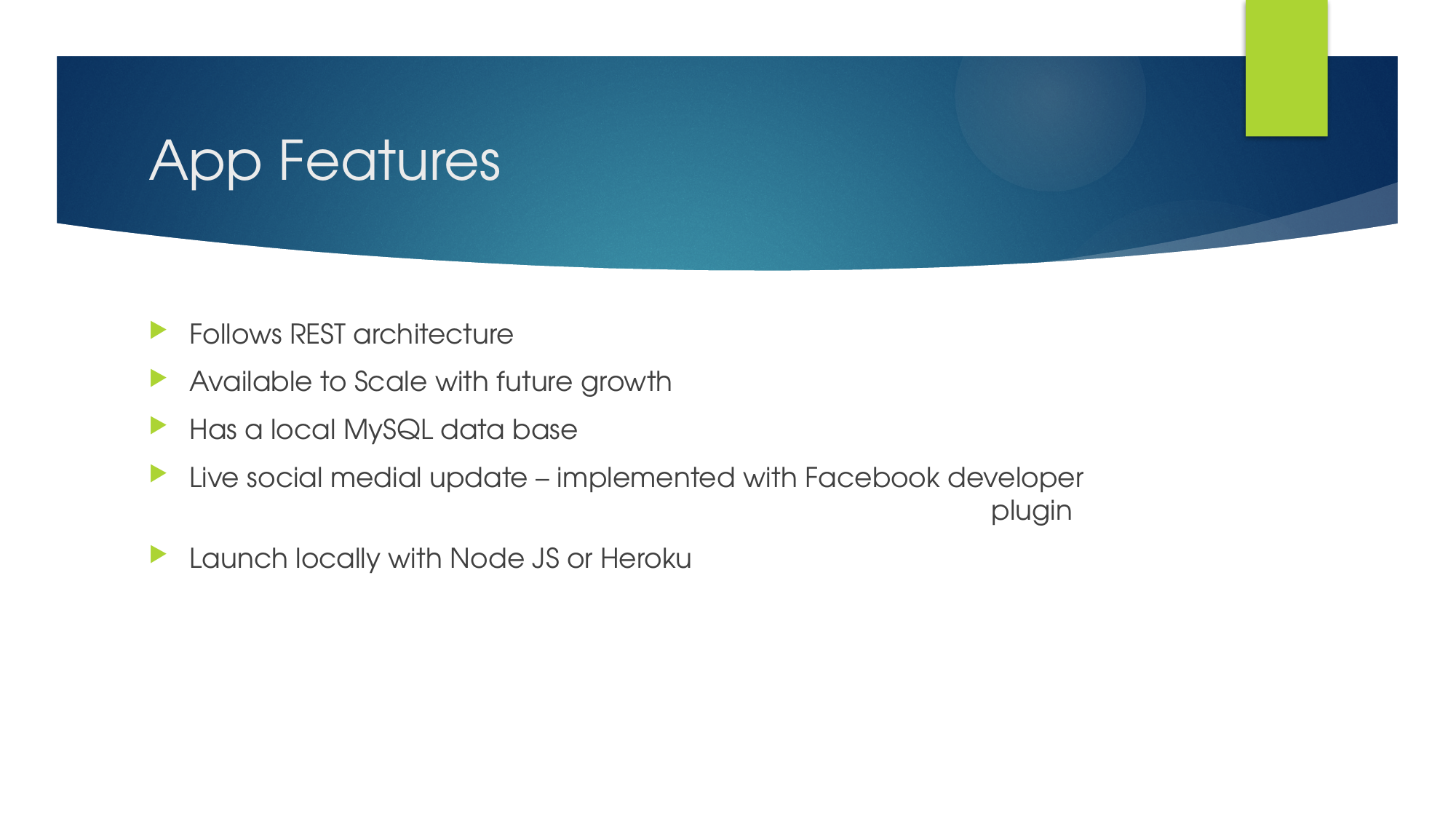

# App Features
Follows REST architecture
Available to Scale with future growth
Has a local MySQL data base
Live social medial update – implemented with Facebook developer 								     plugin
Launch locally with Node JS or Heroku